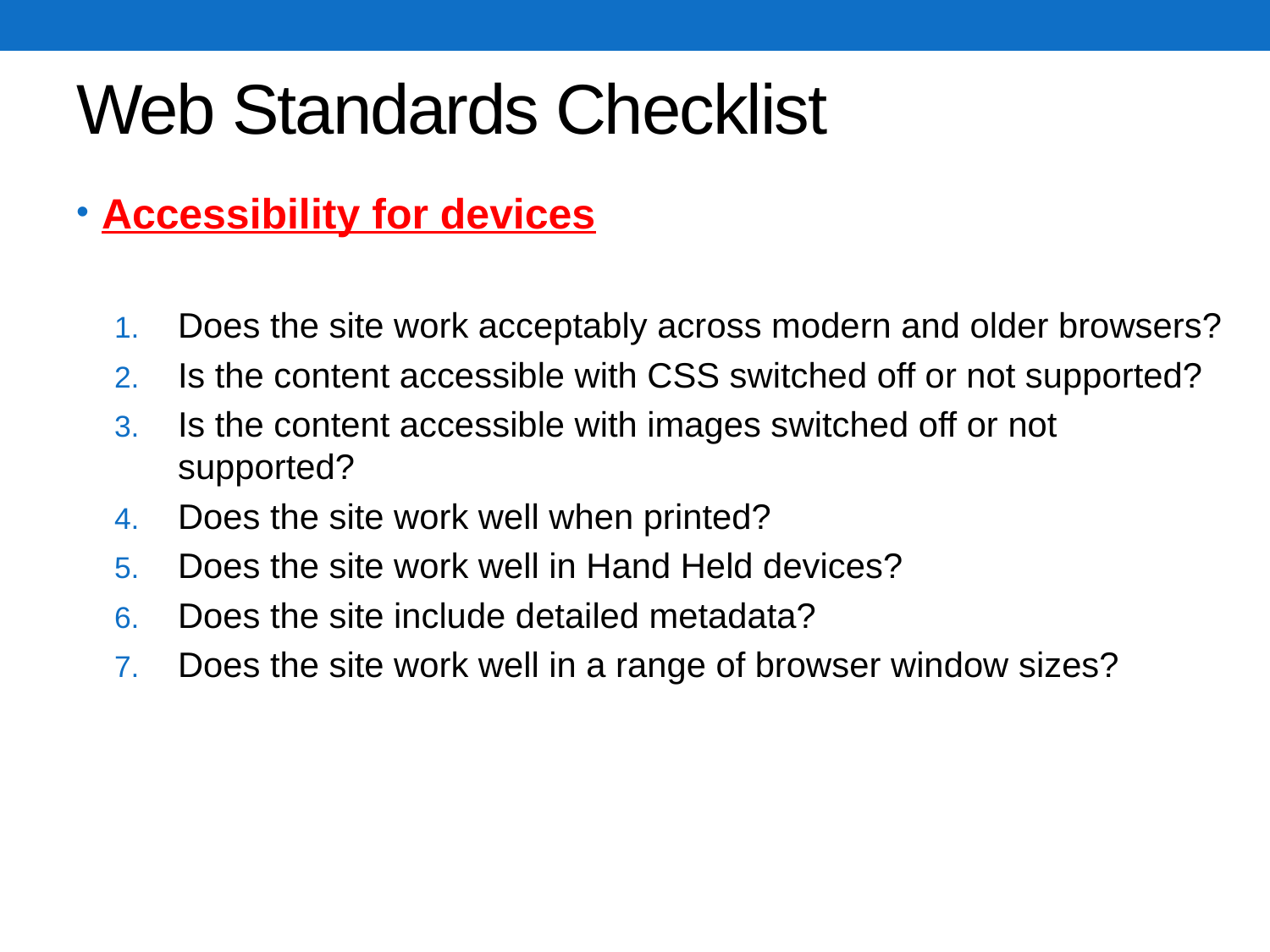

# Web Standards Checklist
Accessibility for devices

Does the site work acceptably across modern and older browsers?
Is the content accessible with CSS switched off or not supported?
Is the content accessible with images switched off or not supported?
Does the site work well when printed?
Does the site work well in Hand Held devices?
Does the site include detailed metadata?
Does the site work well in a range of browser window sizes?